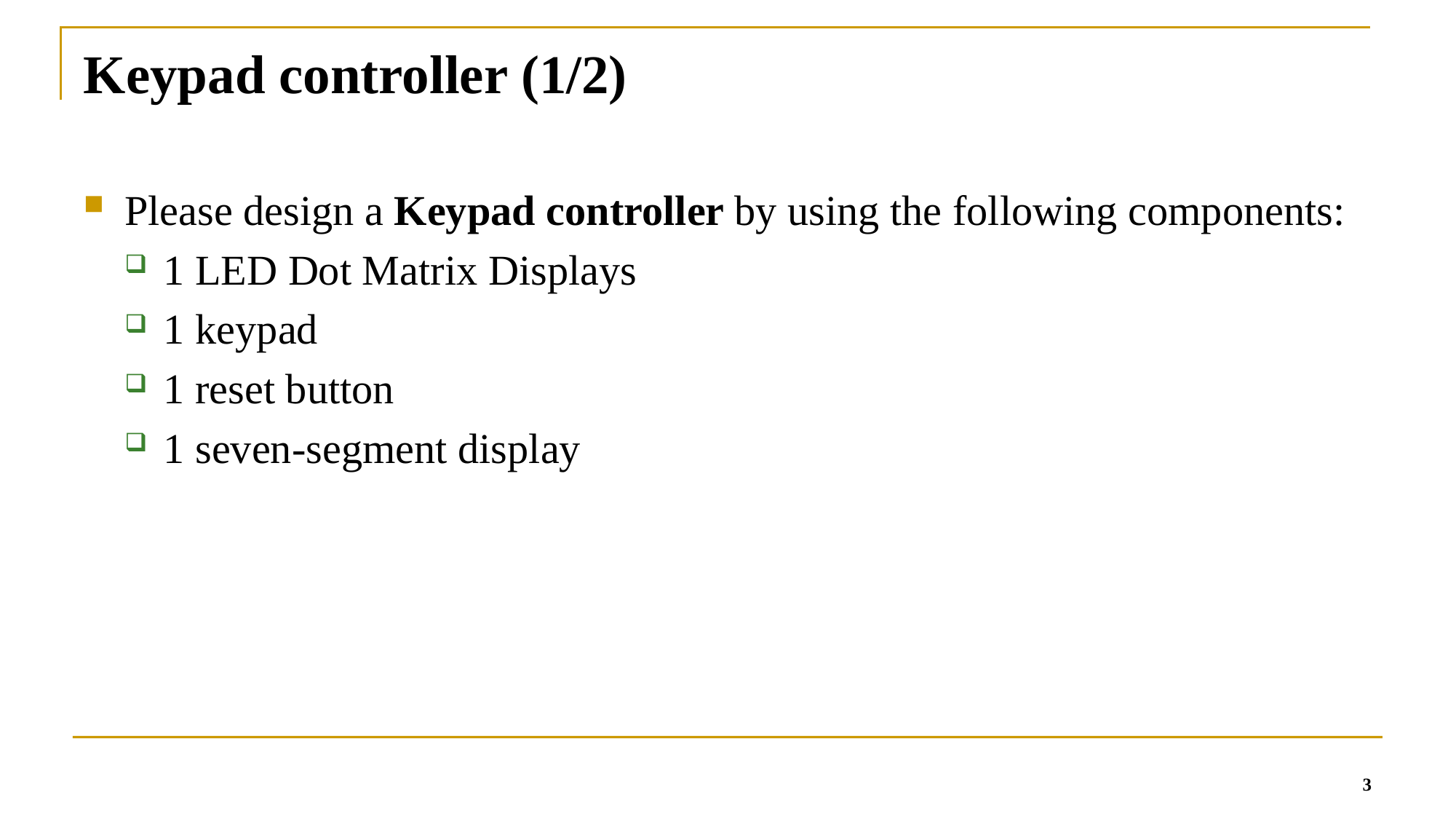

# Keypad controller (1/2)
Please design a Keypad controller by using the following components:
1 LED Dot Matrix Displays
1 keypad
1 reset button
1 seven-segment display

3